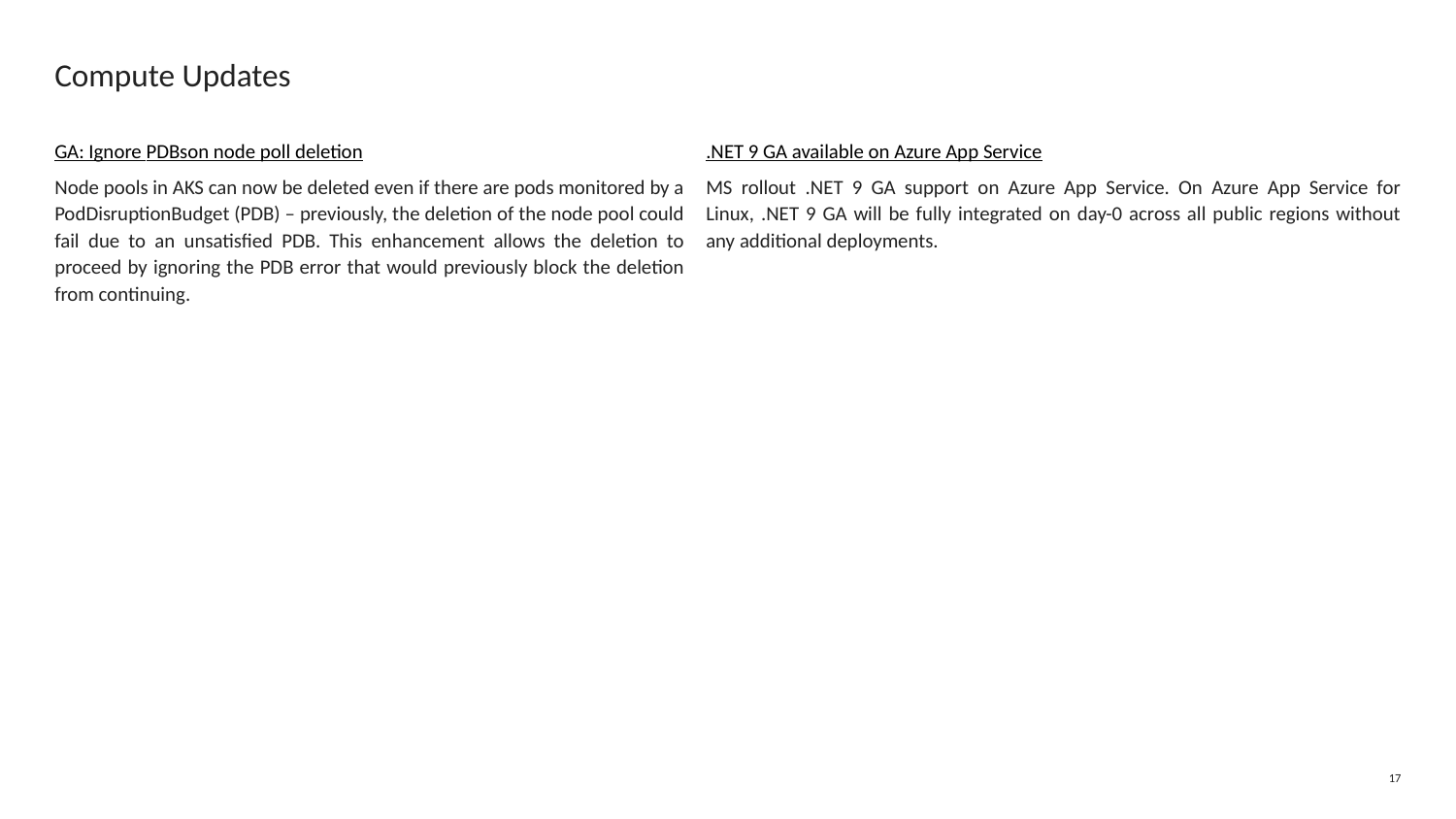

# Compute Updates
GA: Ignore PDBson node poll deletion
Node pools in AKS can now be deleted even if there are pods monitored by a PodDisruptionBudget (PDB) – previously, the deletion of the node pool could fail due to an unsatisfied PDB. This enhancement allows the deletion to proceed by ignoring the PDB error that would previously block the deletion from continuing.
.NET 9 GA available on Azure App Service
MS rollout .NET 9 GA support on Azure App Service. On Azure App Service for Linux, .NET 9 GA will be fully integrated on day-0 across all public regions without any additional deployments.